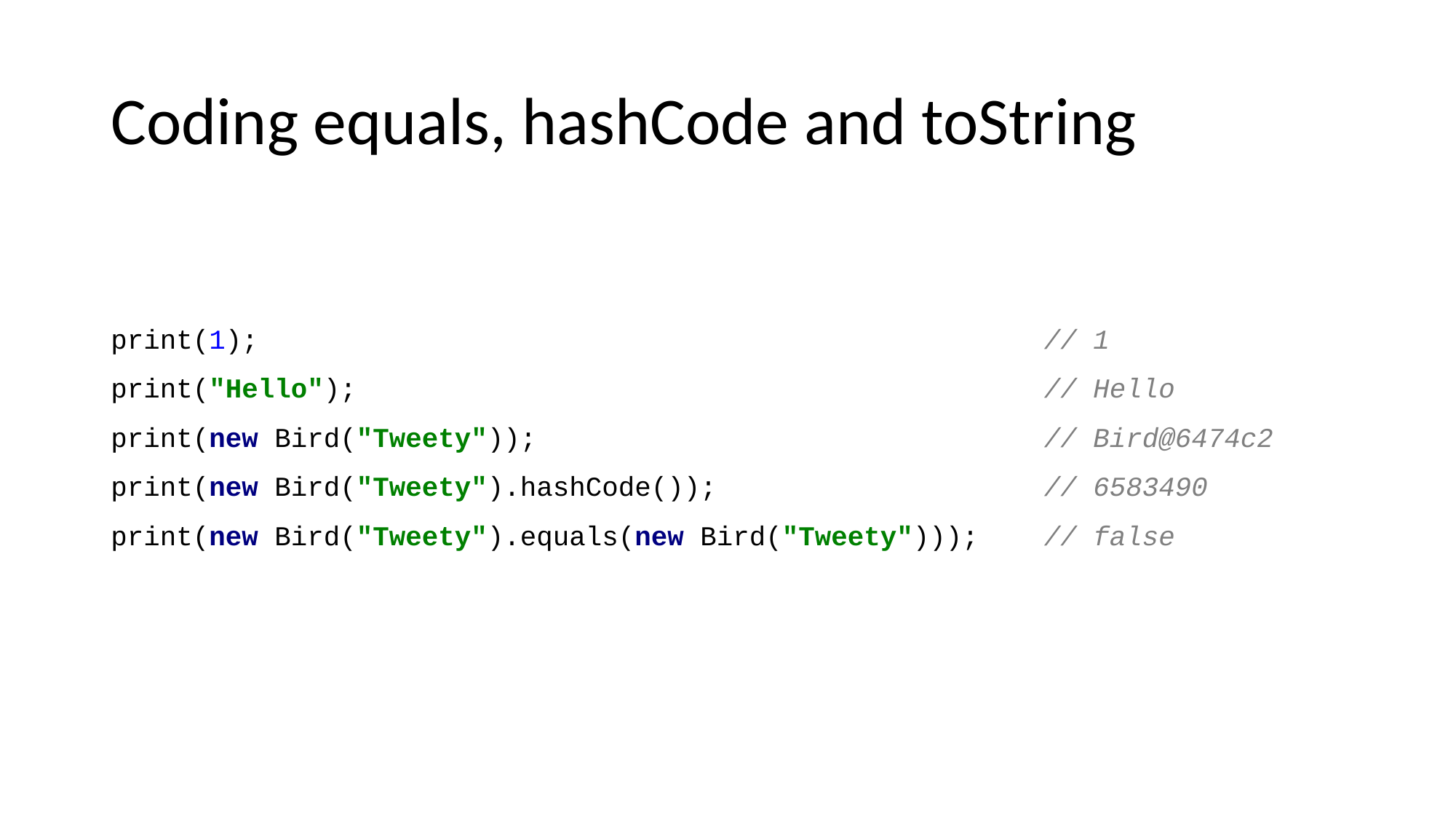

# Coding equals, hashCode and toString
print(1);                                                // 1
print("Hello");                                          // Hello
print(new Bird("Tweety"));                               // Bird@6474c2
print(new Bird("Tweety").hashCode());                    // 6583490
print(new Bird("Tweety").equals(new Bird("Tweety")));    // false